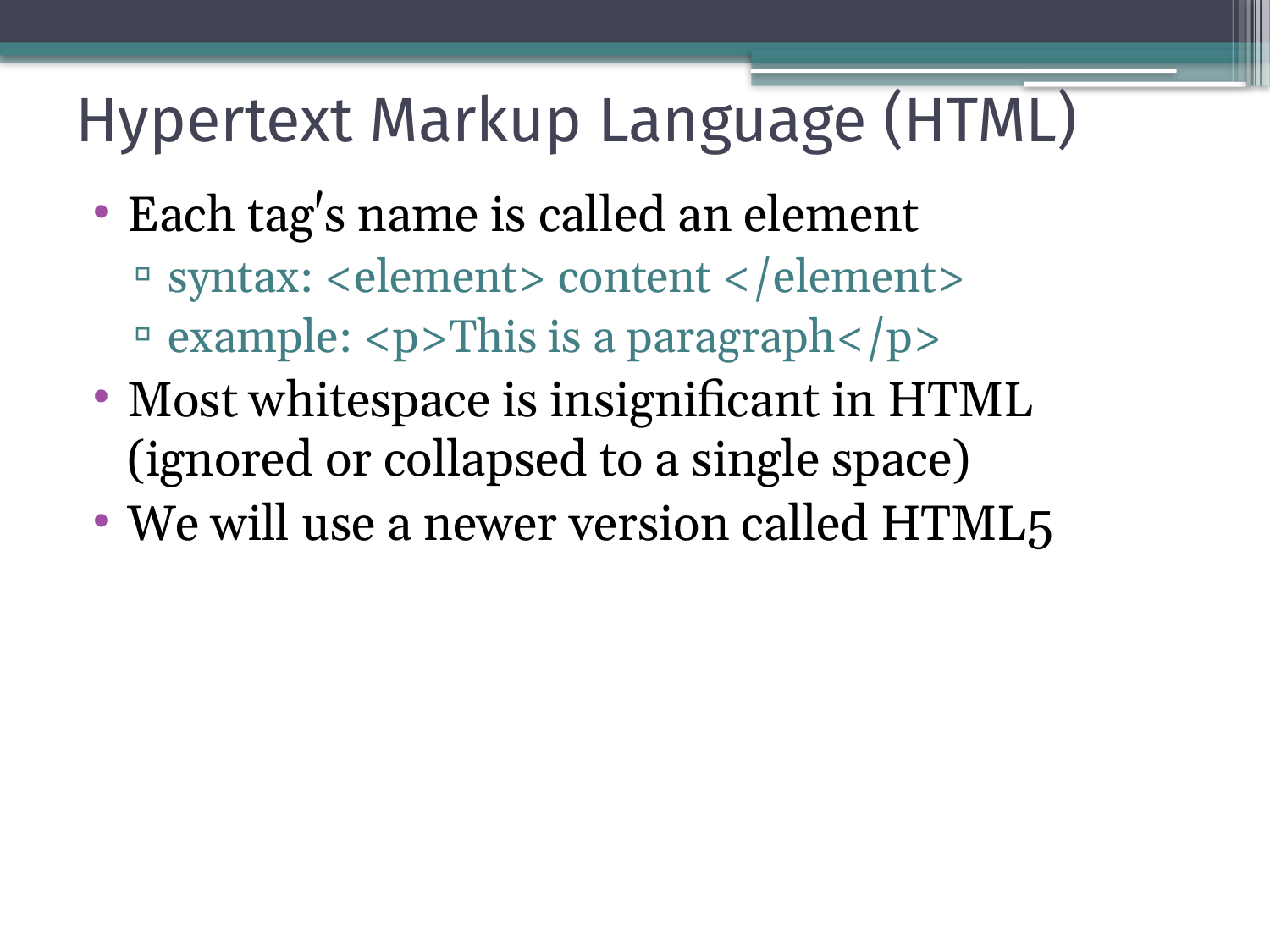

# Hypertext Markup Language (HTML)
Each tag's name is called an element
syntax: <element> content </element>
example: <p>This is a paragraph</p>
Most whitespace is insignificant in HTML (ignored or collapsed to a single space)
We will use a newer version called HTML5